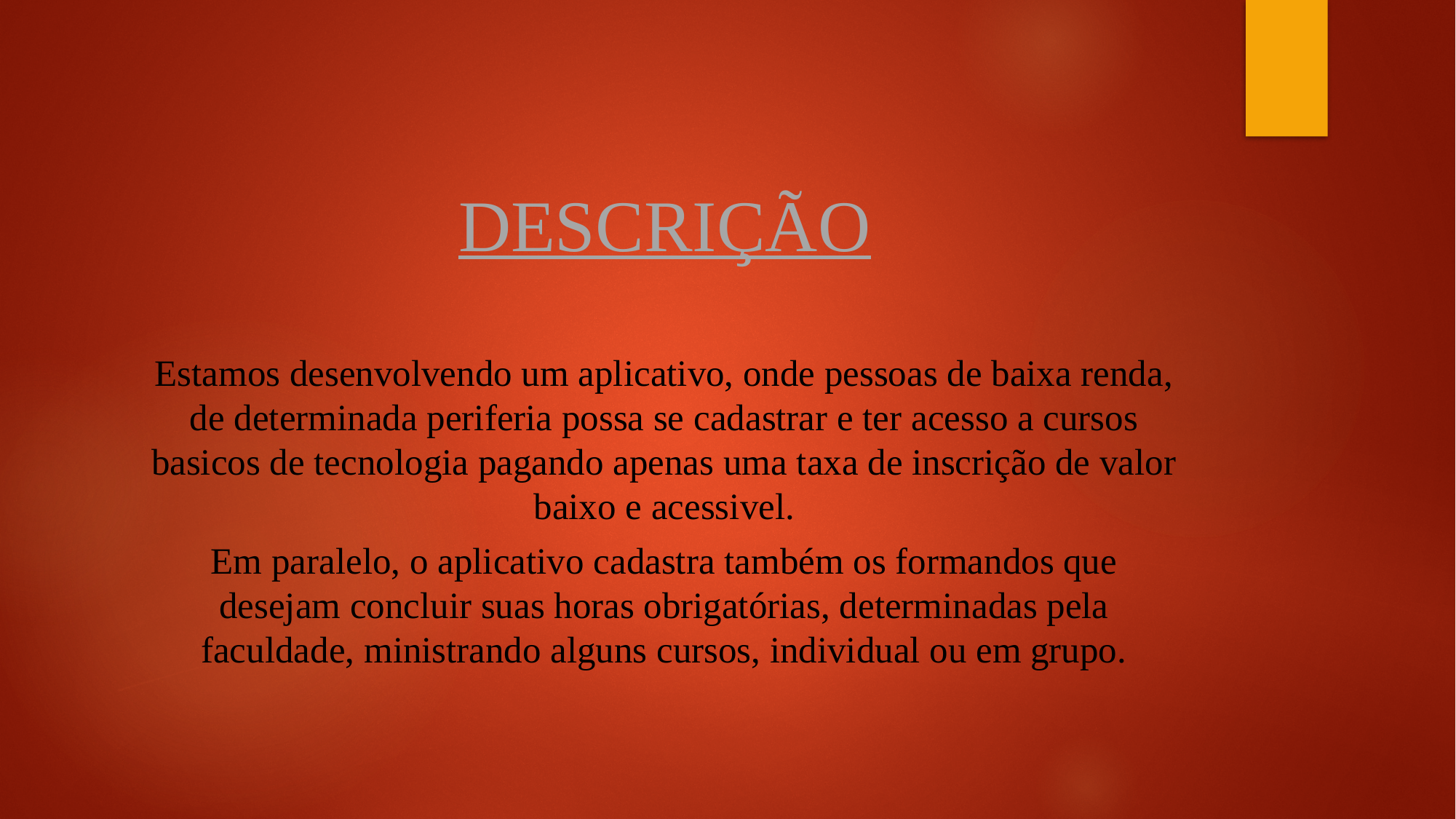

# DESCRIÇÃO
Estamos desenvolvendo um aplicativo, onde pessoas de baixa renda, de determinada periferia possa se cadastrar e ter acesso a cursos basicos de tecnologia pagando apenas uma taxa de inscrição de valor baixo e acessivel.
Em paralelo, o aplicativo cadastra também os formandos que desejam concluir suas horas obrigatórias, determinadas pela faculdade, ministrando alguns cursos, individual ou em grupo.